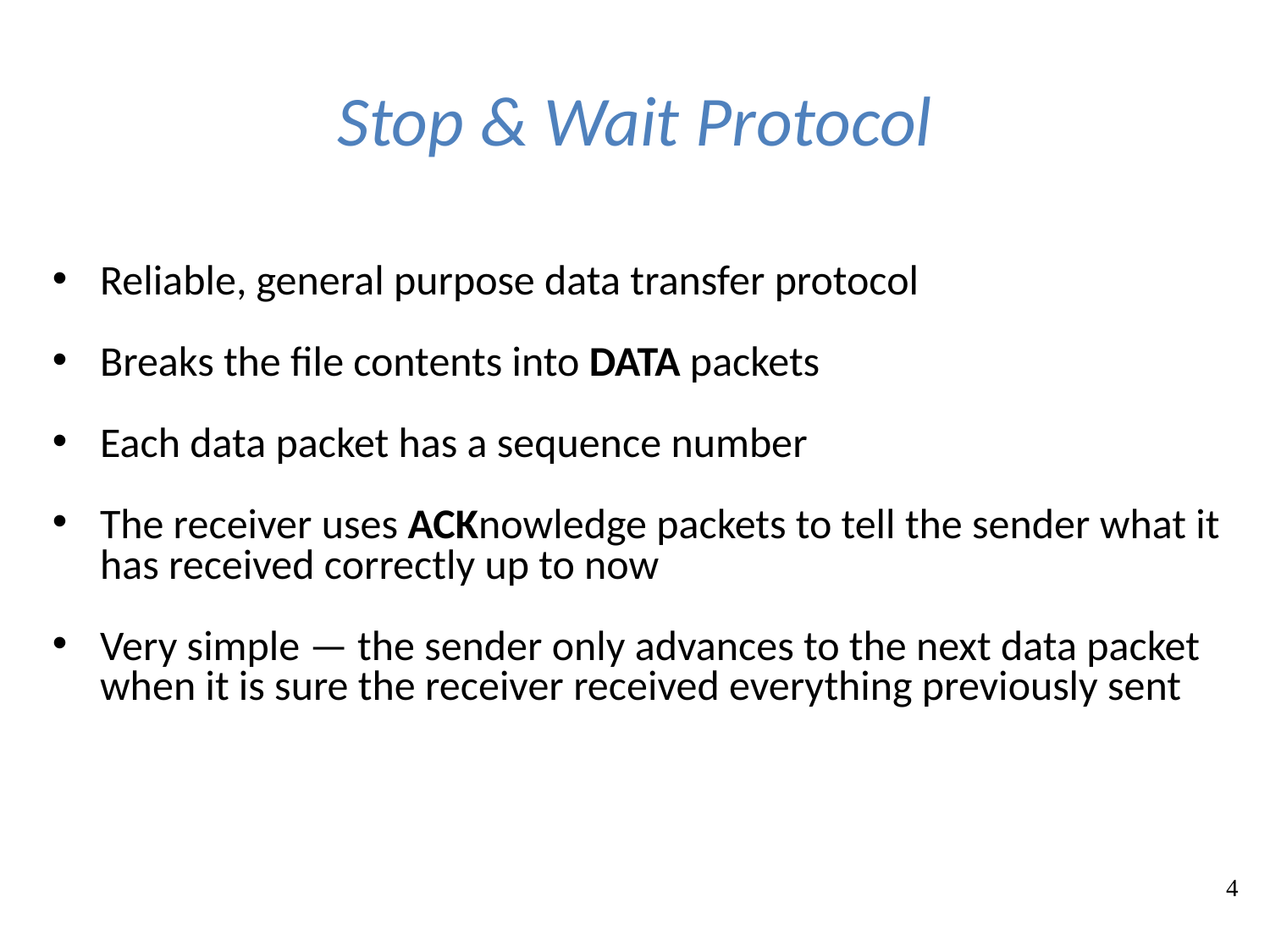

# Stop & Wait Protocol
Reliable, general purpose data transfer protocol

Breaks the file contents into DATA packets

Each data packet has a sequence number

The receiver uses ACKnowledge packets to tell the sender what it has received correctly up to now

Very simple — the sender only advances to the next data packet when it is sure the receiver received everything previously sent

4